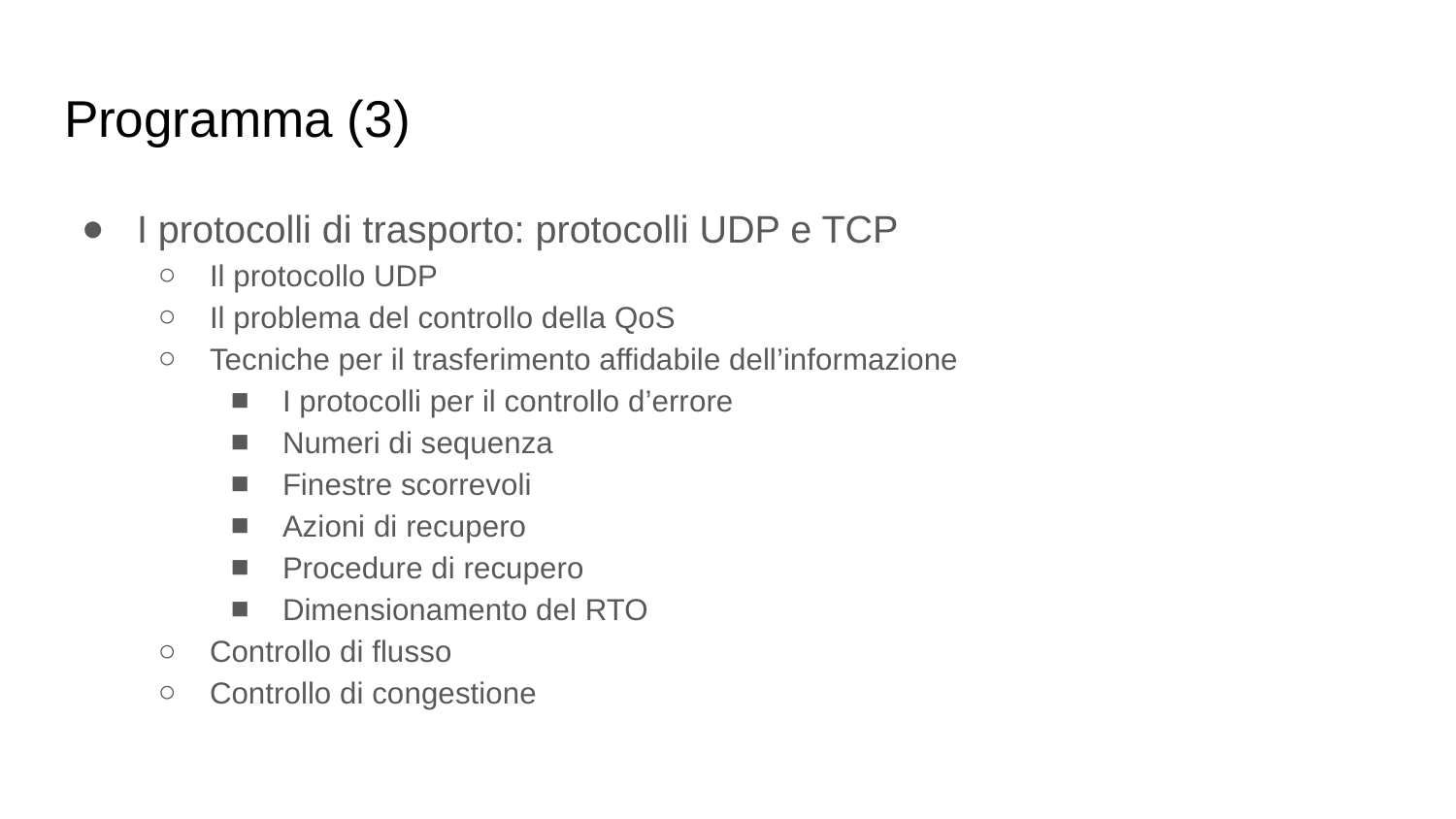

# Programma (3)
I protocolli di trasporto: protocolli UDP e TCP
Il protocollo UDP
Il problema del controllo della QoS
Tecniche per il trasferimento affidabile dell’informazione
I protocolli per il controllo d’errore
Numeri di sequenza
Finestre scorrevoli
Azioni di recupero
Procedure di recupero
Dimensionamento del RTO
Controllo di flusso
Controllo di congestione